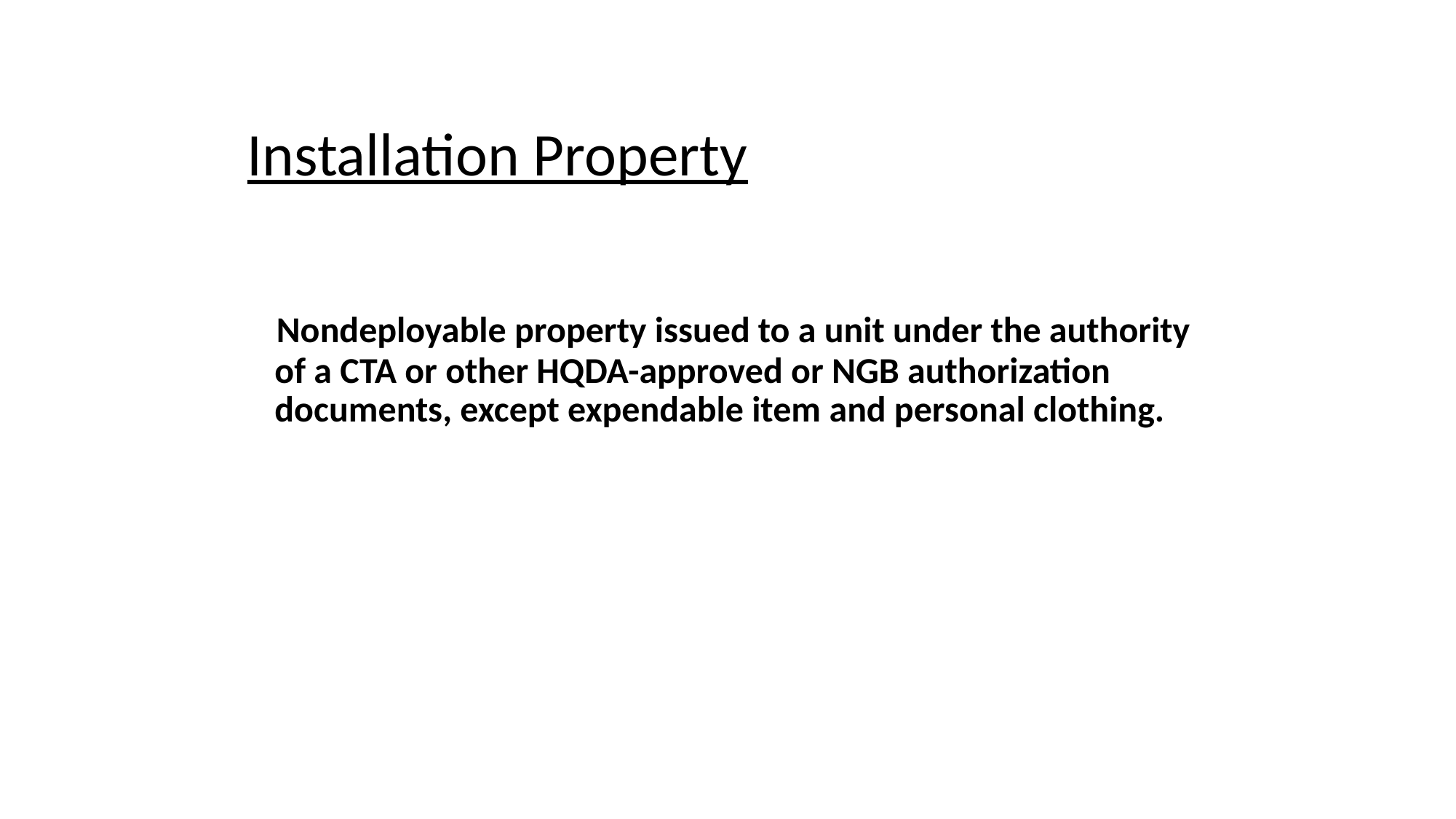

# Installation Property
   Nondeployable property issued to a unit under the authority of a CTA or other HQDA-approved or NGB authorization documents, except expendable item and personal clothing.